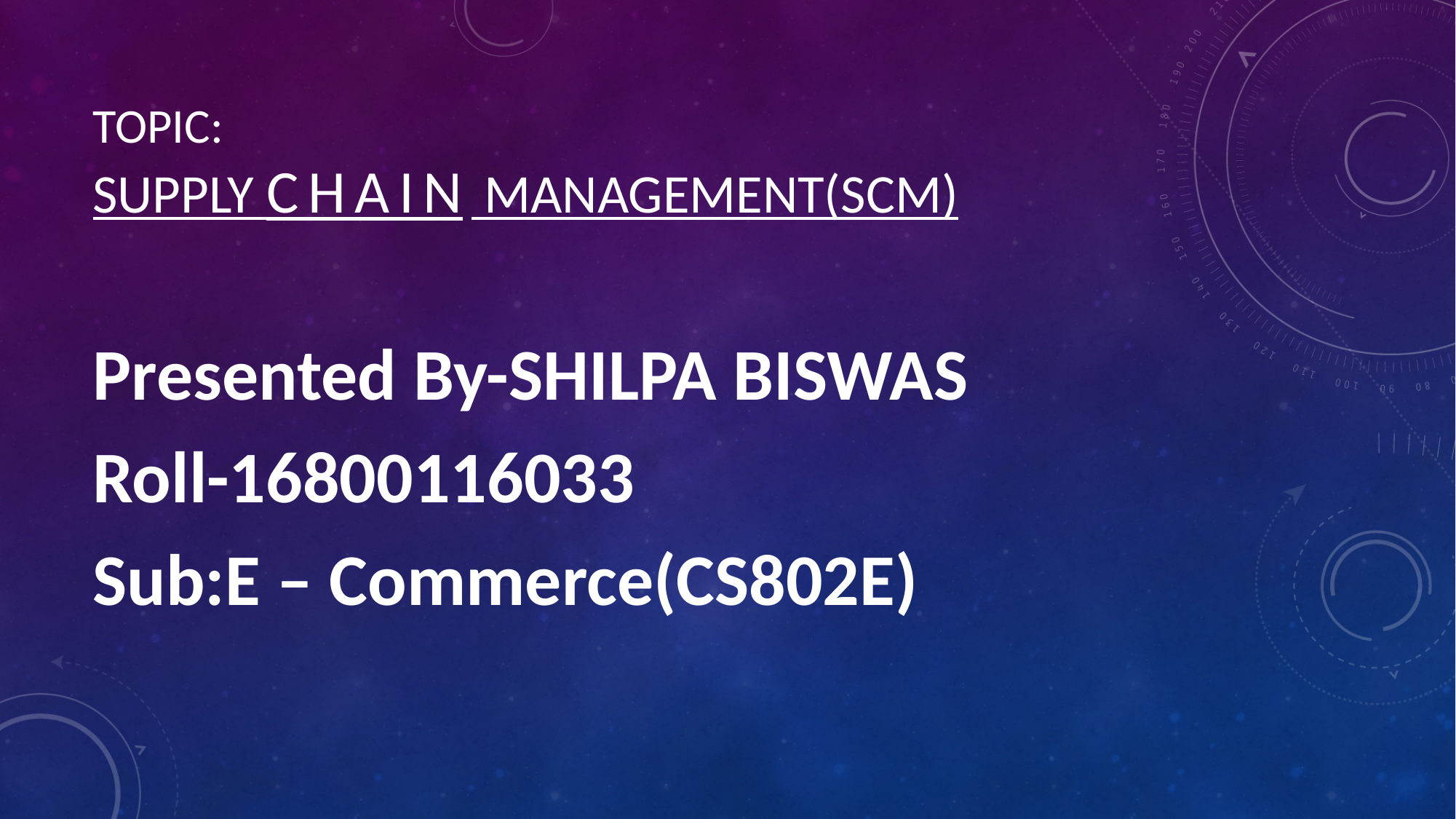

# topic: Supply chain management(SCM)
Presented By-SHILPA BISWAS
Roll-16800116033
Sub:E – Commerce(CS802E)